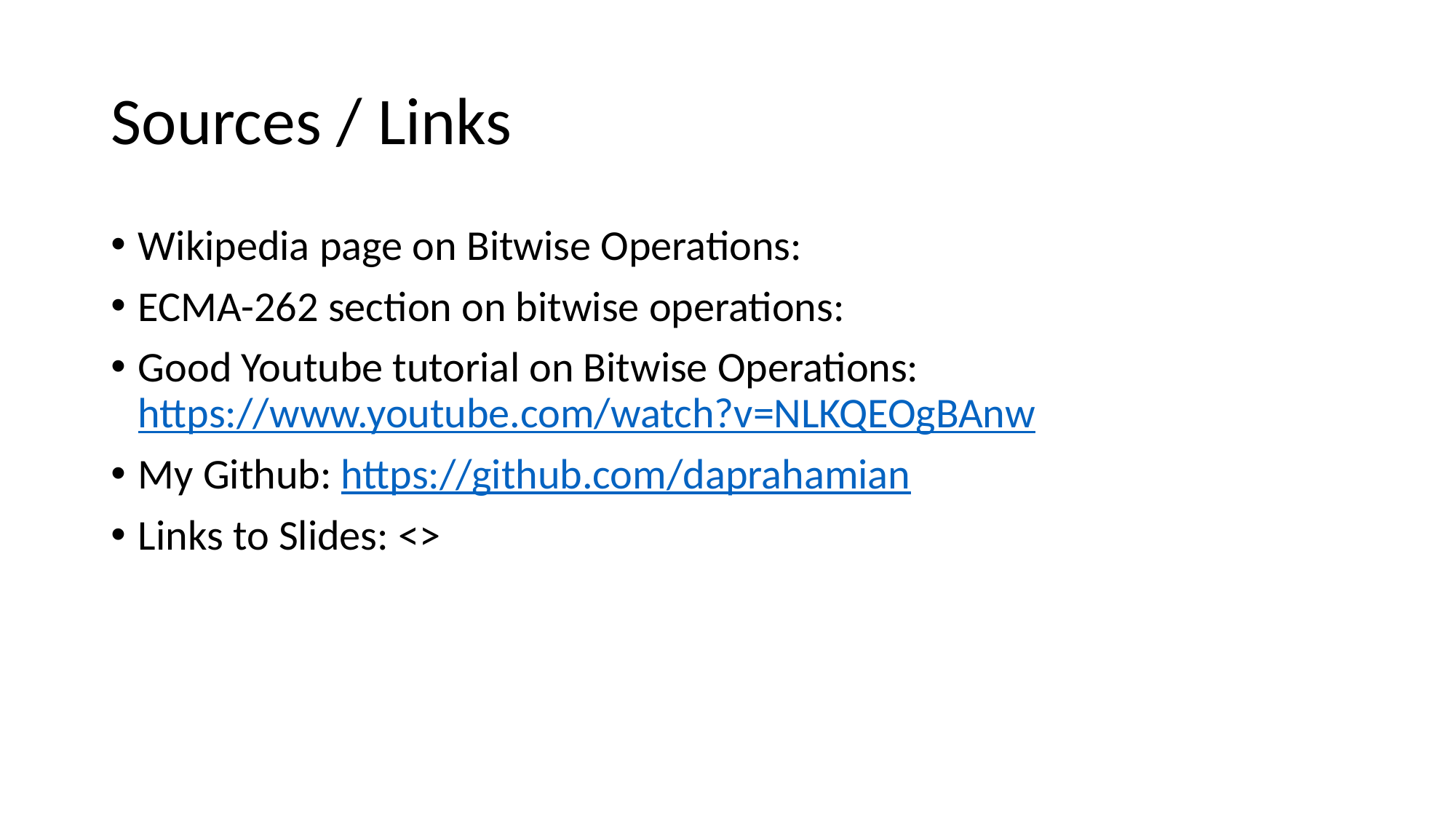

# Sources / Links
Wikipedia page on Bitwise Operations:
ECMA-262 section on bitwise operations:
Good Youtube tutorial on Bitwise Operations: https://www.youtube.com/watch?v=NLKQEOgBAnw
My Github: https://github.com/daprahamian
Links to Slides: <>